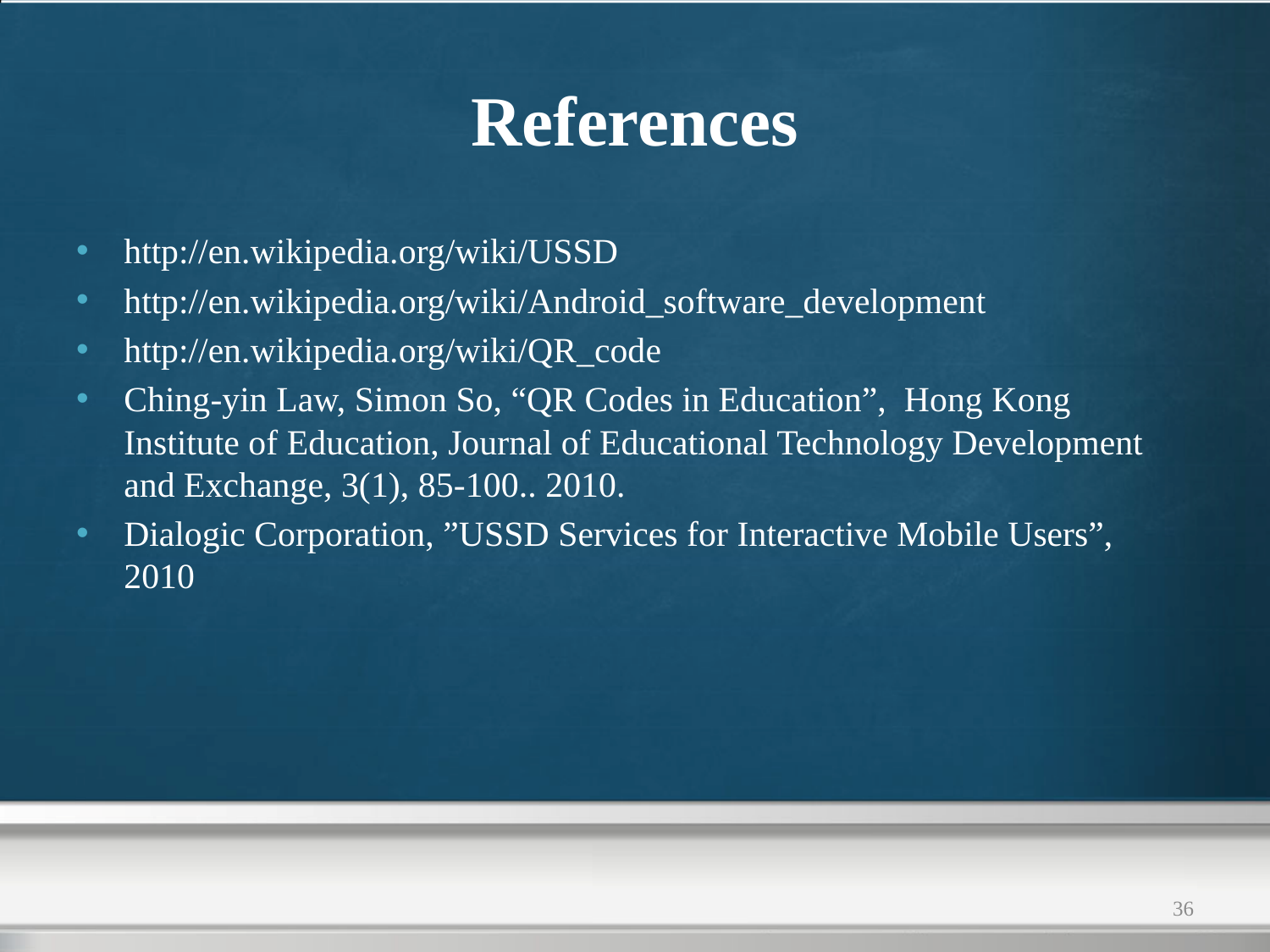

# References
http://en.wikipedia.org/wiki/USSD
http://en.wikipedia.org/wiki/Android_software_development
http://en.wikipedia.org/wiki/QR_code
Ching-yin Law, Simon So, “QR Codes in Education”,  Hong Kong Institute of Education, Journal of Educational Technology Development and Exchange, 3(1), 85-100.. 2010.
Dialogic Corporation, ”USSD Services for Interactive Mobile Users”, 2010
36